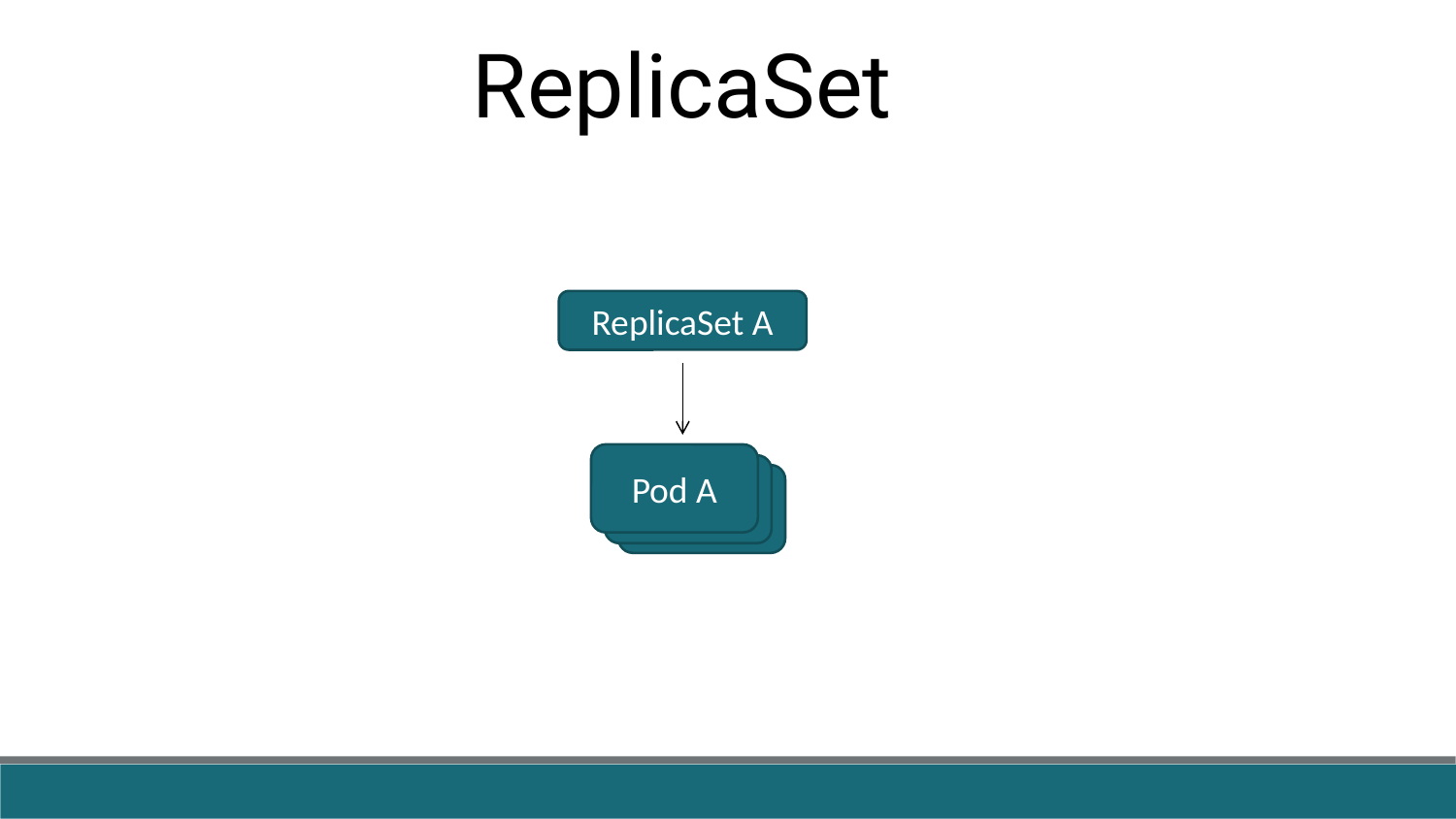

ReplicaSet
ReplicaSet A
Pod A
Pod A
Pod A